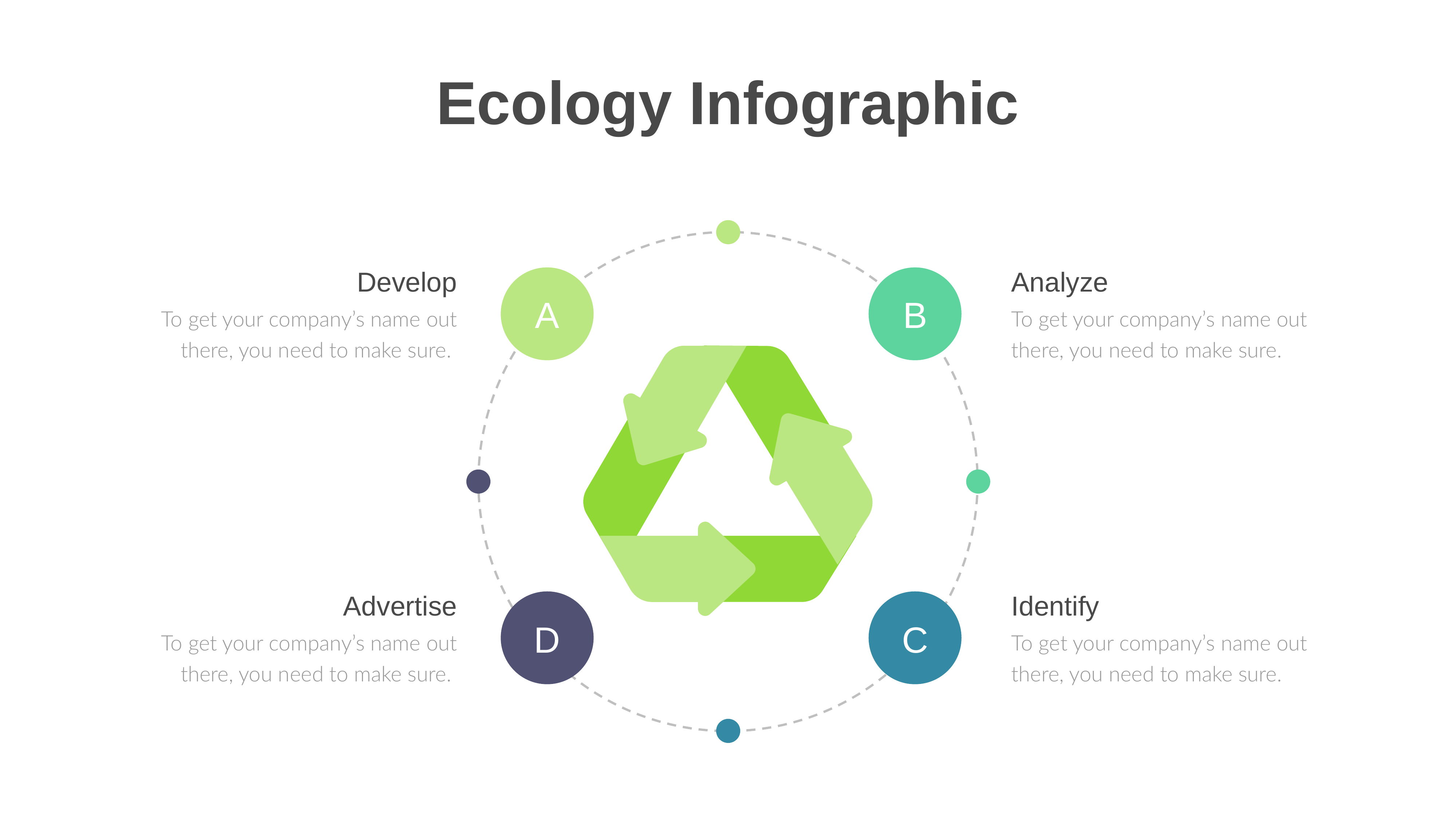

Ecology Infographic

Develop
To get your company’s name out there, you need to make sure.
Analyze
To get your company’s name out there, you need to make sure.

A

B

Advertise
To get your company’s name out there, you need to make sure.
Identify
To get your company’s name out there, you need to make sure.

D

C